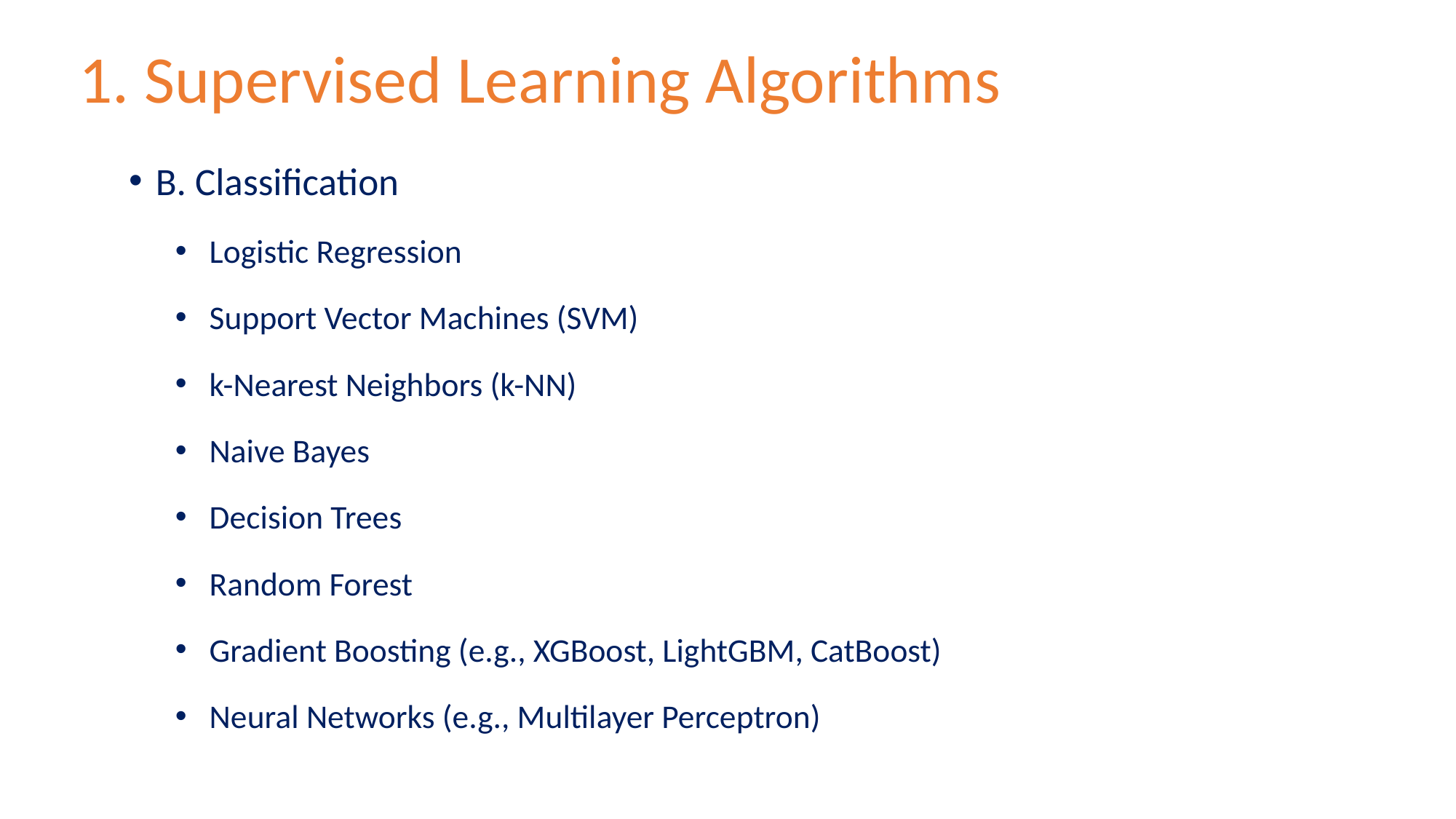

# 1. Supervised Learning Algorithms
B. Classification
Logistic Regression
Support Vector Machines (SVM)
k-Nearest Neighbors (k-NN)
Naive Bayes
Decision Trees
Random Forest
Gradient Boosting (e.g., XGBoost, LightGBM, CatBoost)
Neural Networks (e.g., Multilayer Perceptron)